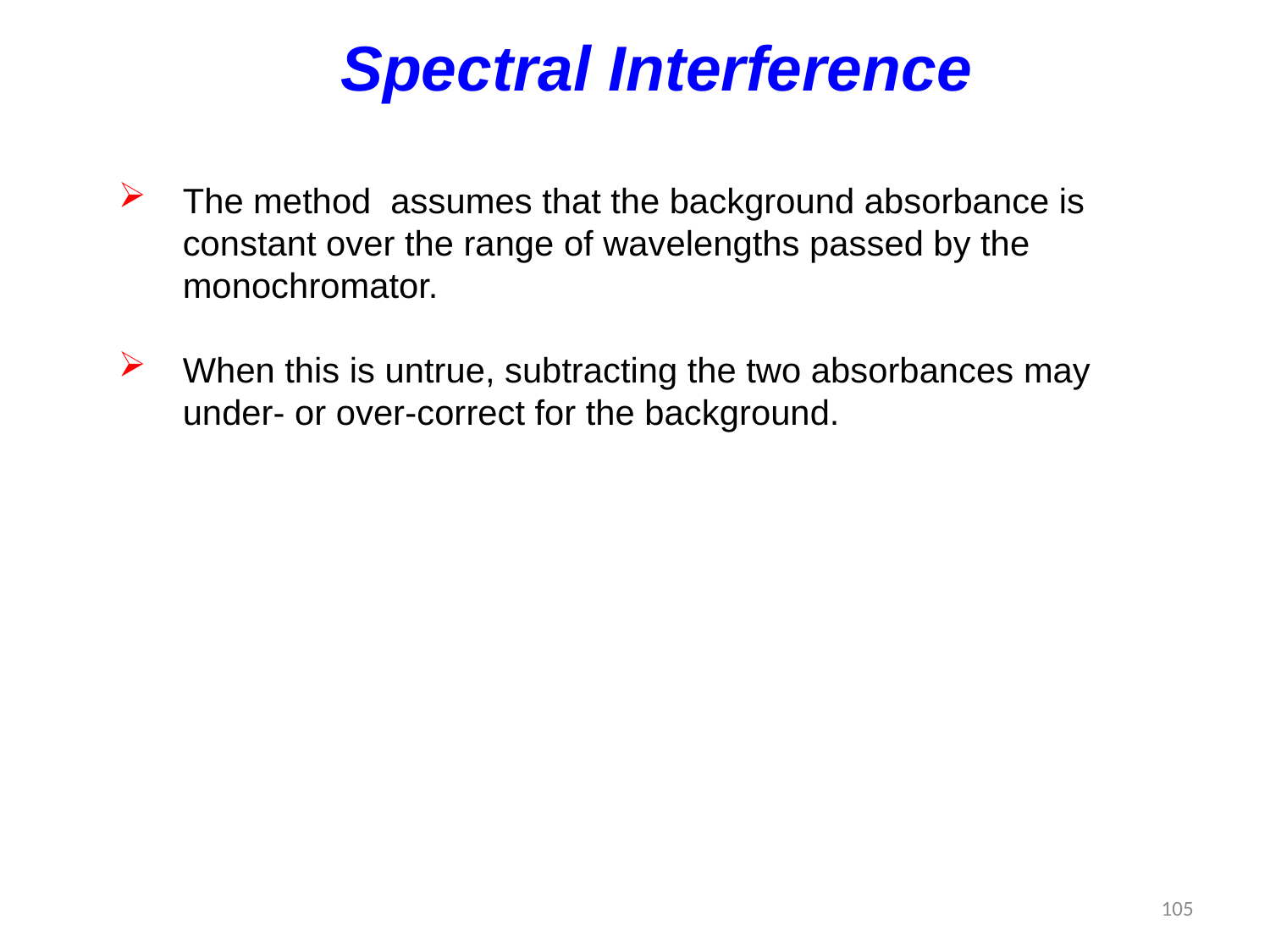

Spectral Interference
The method  assumes that the background absorbance is constant over the range of wavelengths passed by the monochromator.

When this is untrue, subtracting the two absorbances may under- or over-correct for the background.

105